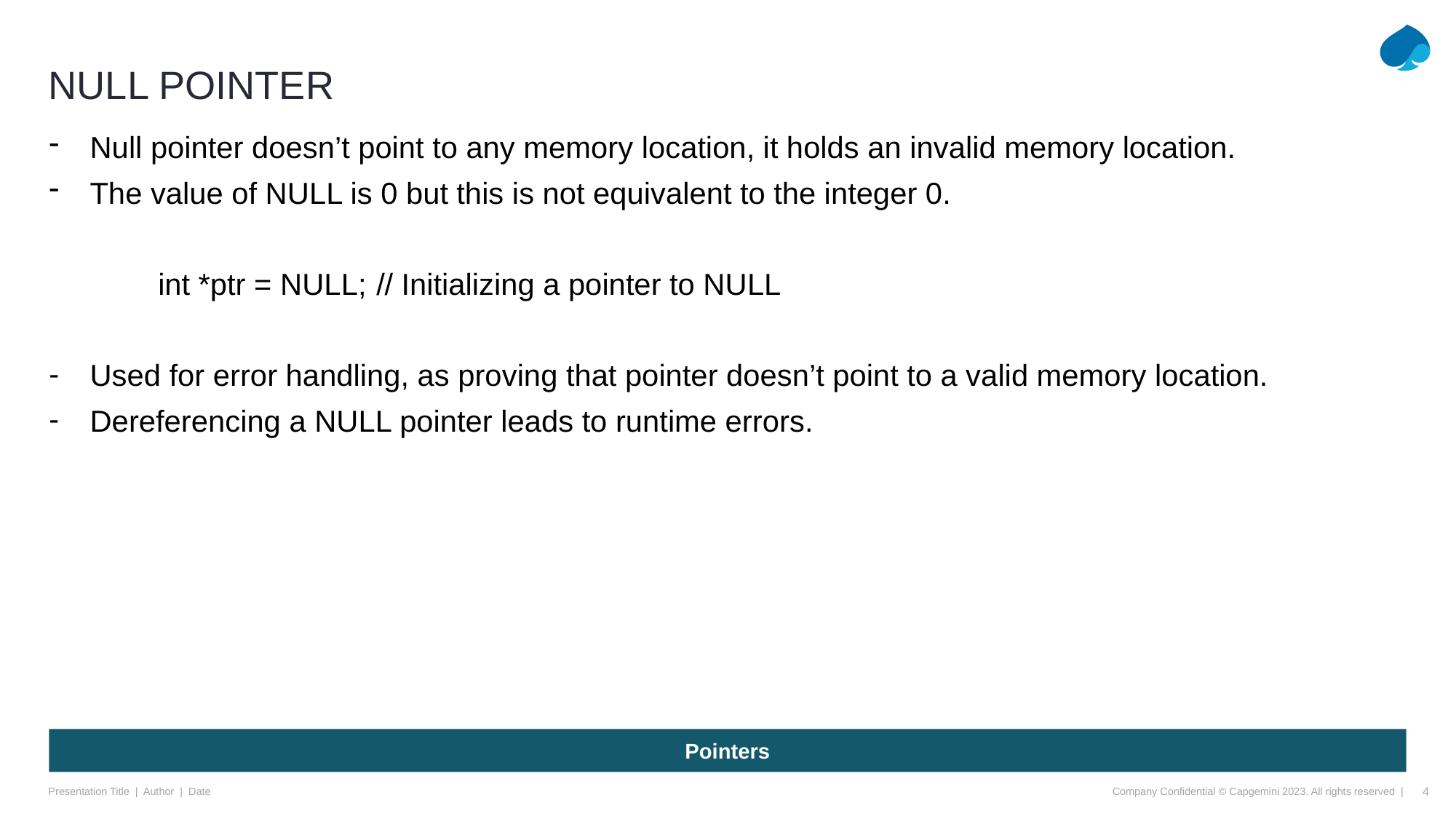

# Null pointer
Null pointer doesn’t point to any memory location, it holds an invalid memory location.
The value of NULL is 0 but this is not equivalent to the integer 0.

	int *ptr = NULL; 	// Initializing a pointer to NULL

Used for error handling, as proving that pointer doesn’t point to a valid memory location.
Dereferencing a NULL pointer leads to runtime errors.

Pointers